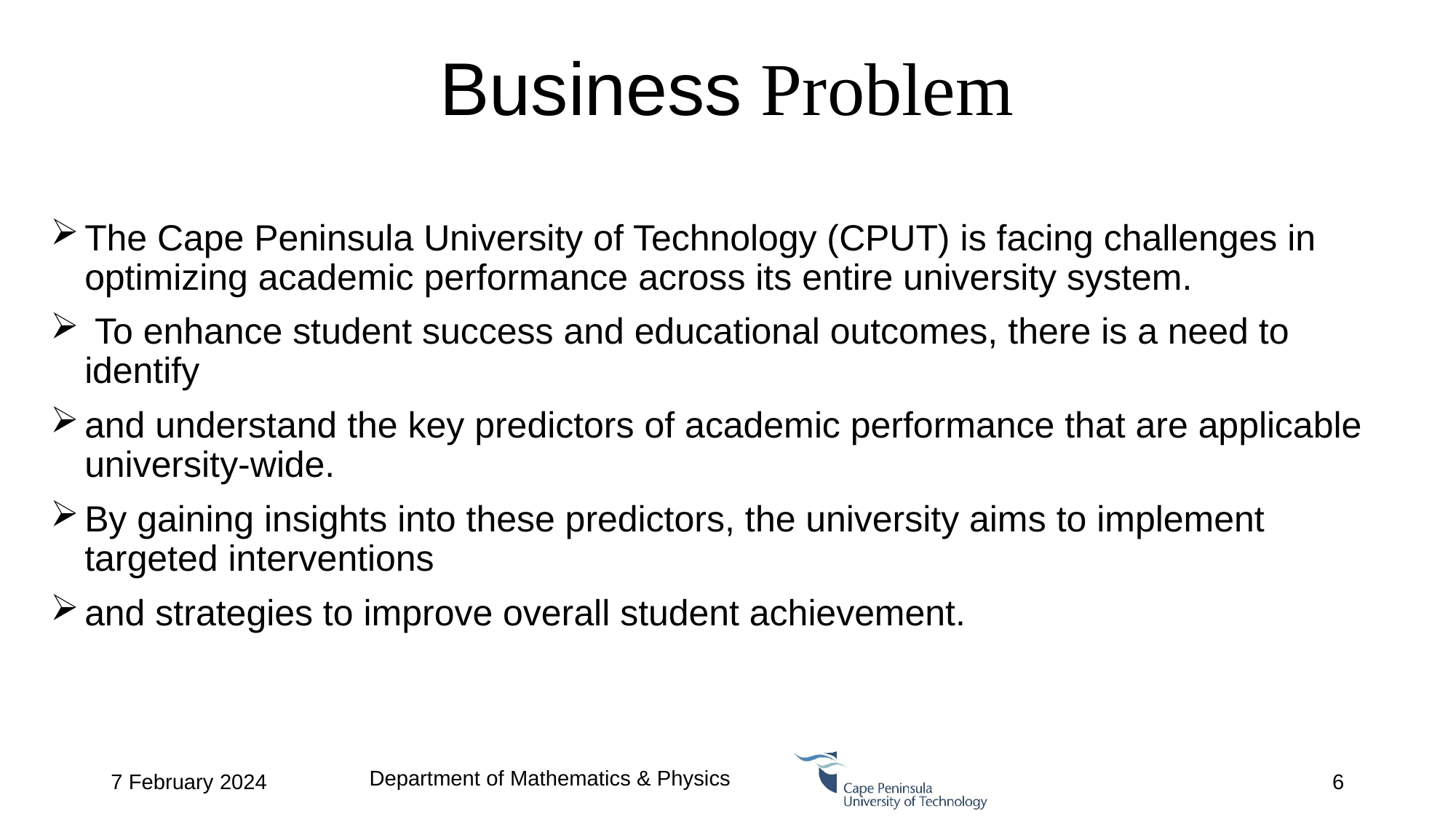

# Business Problem
The Cape Peninsula University of Technology (CPUT) is facing challenges in optimizing academic performance across its entire university system.
 To enhance student success and educational outcomes, there is a need to identify
and understand the key predictors of academic performance that are applicable university-wide.
By gaining insights into these predictors, the university aims to implement targeted interventions
and strategies to improve overall student achievement.

Department of Mathematics & Physics
7 February 2024
6